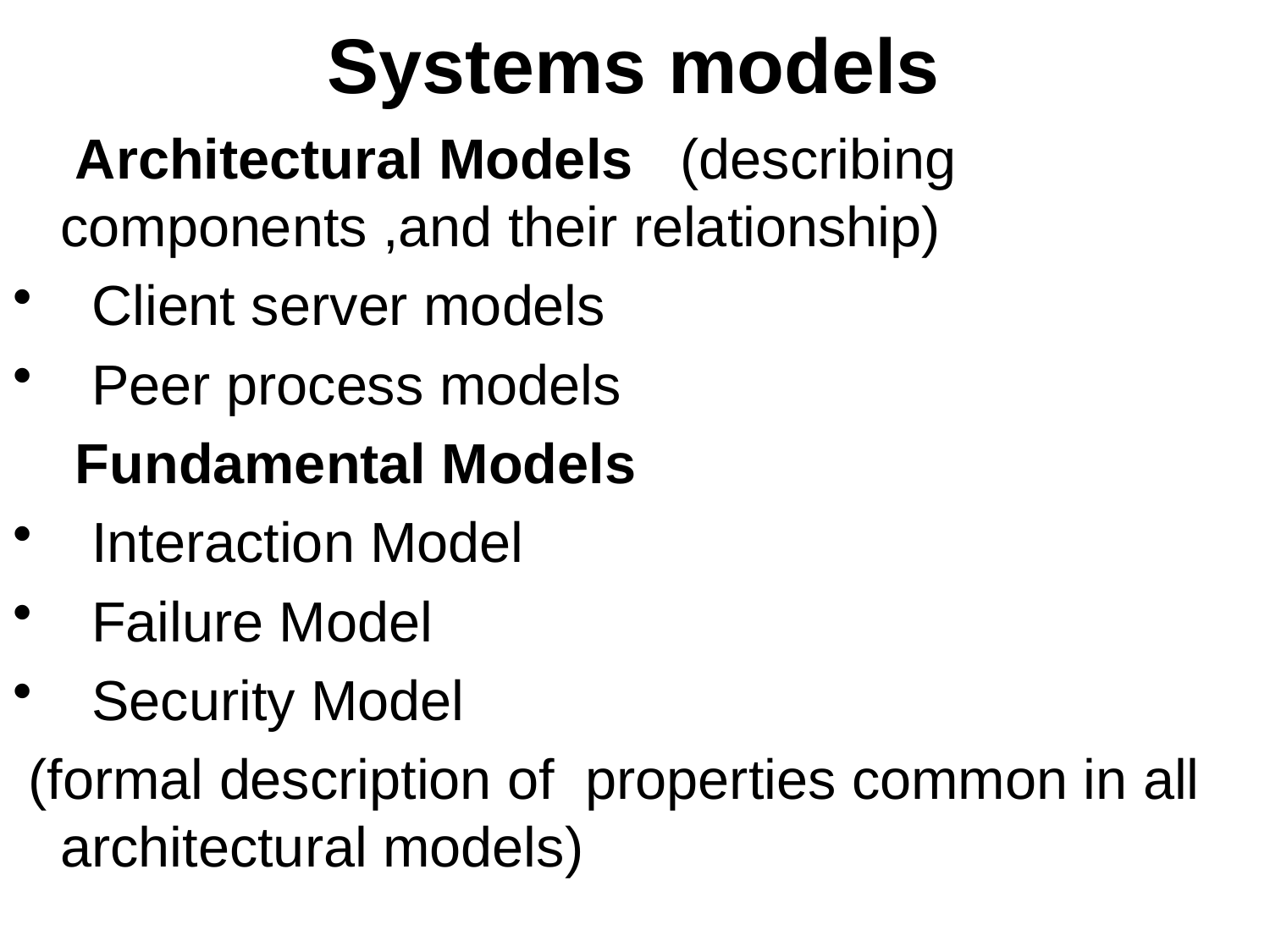

# Systems models
    Architectural Models   (describing components ,and their relationship)
  Client server models
  Peer process models
    Fundamental Models
  Interaction Model
  Failure Model
  Security Model
 (formal description of  properties common in all architectural models)